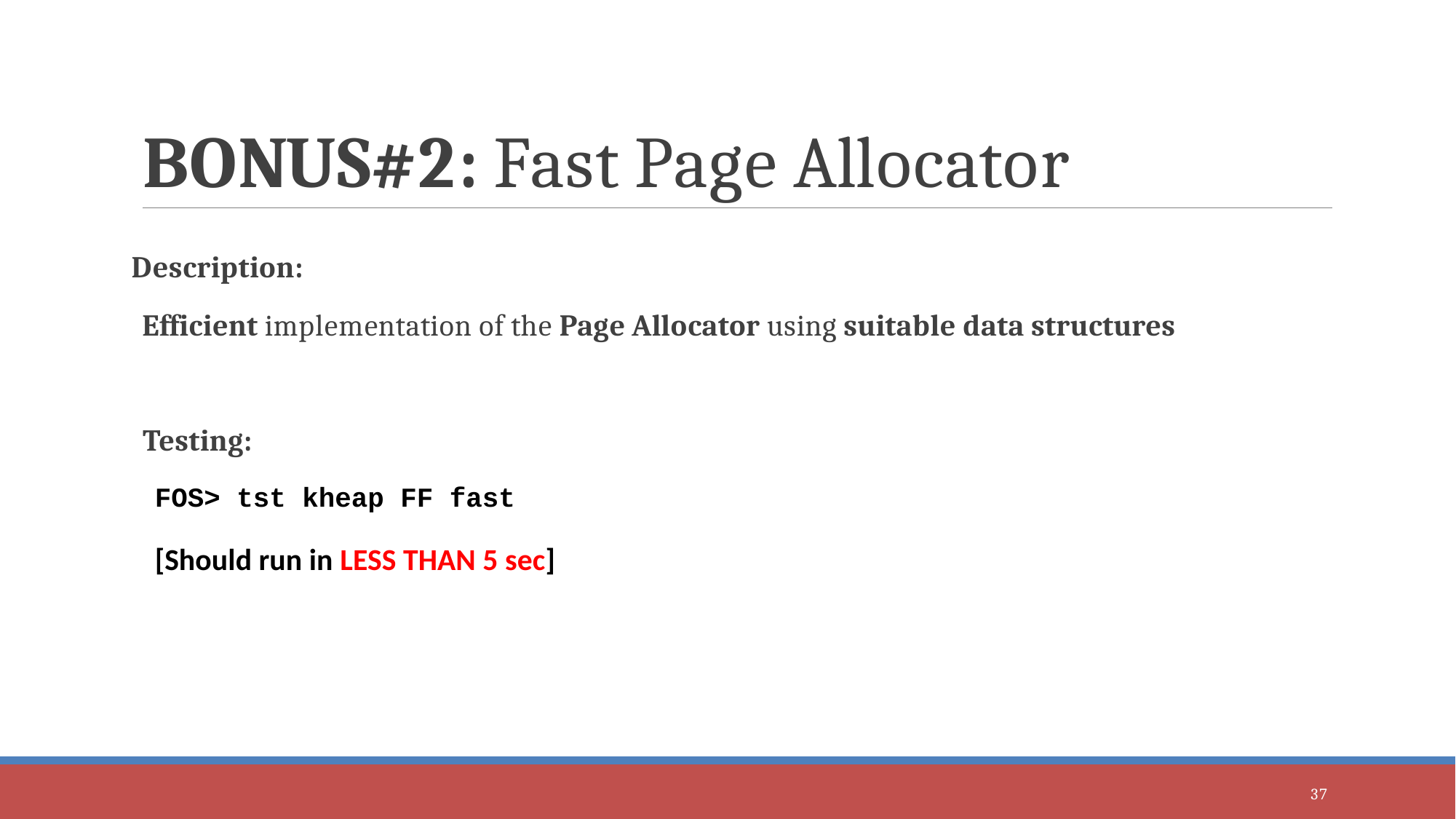

# BONUS#2: Fast Page Allocator
Description:
Efficient implementation of the Page Allocator using suitable data structures

Testing:
FOS> tst kheap FF fast
[Should run in LESS THAN 5 sec]
37